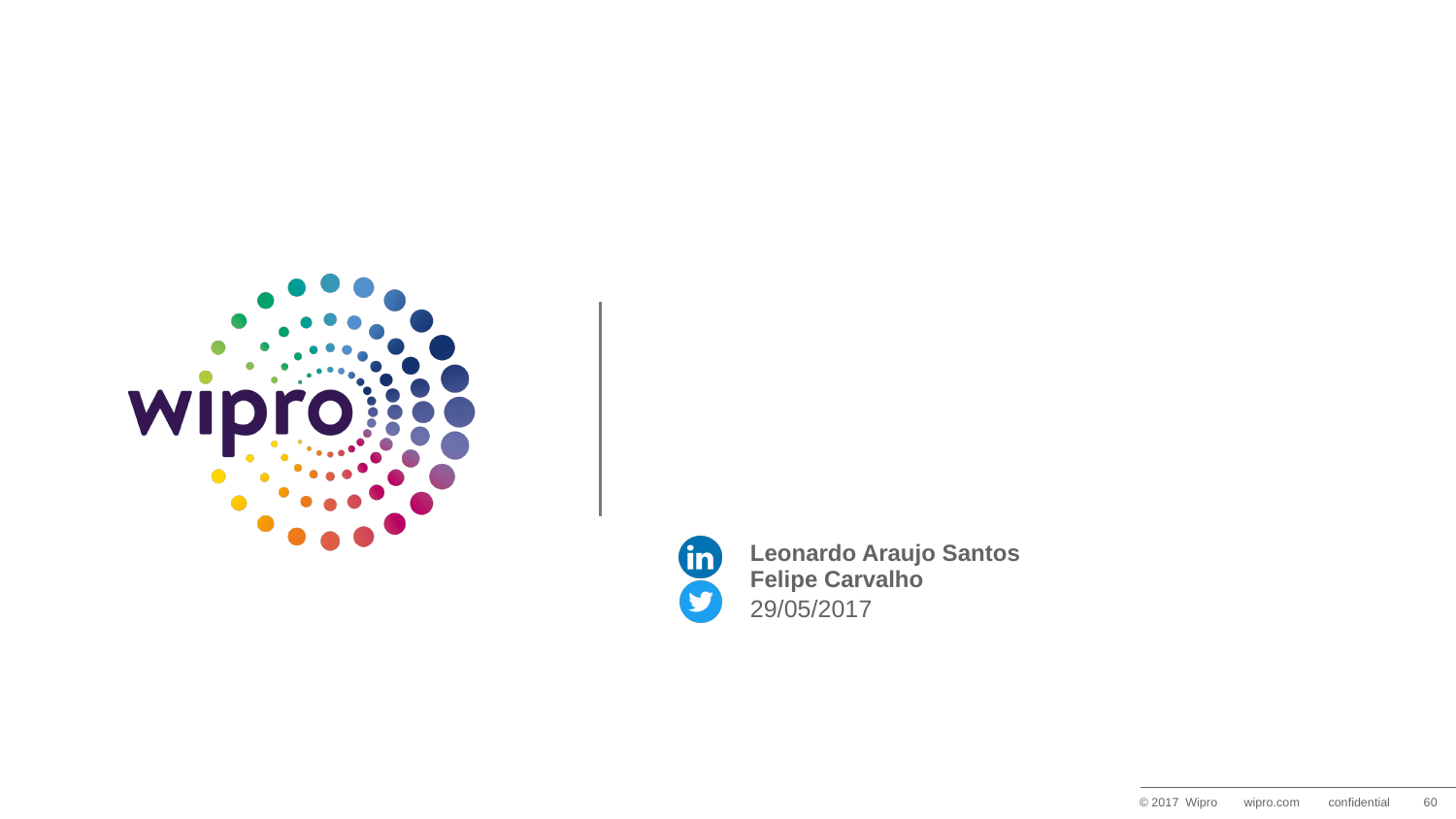

#

Leonardo Araujo Santos

Felipe Carvalho

29/05/2017